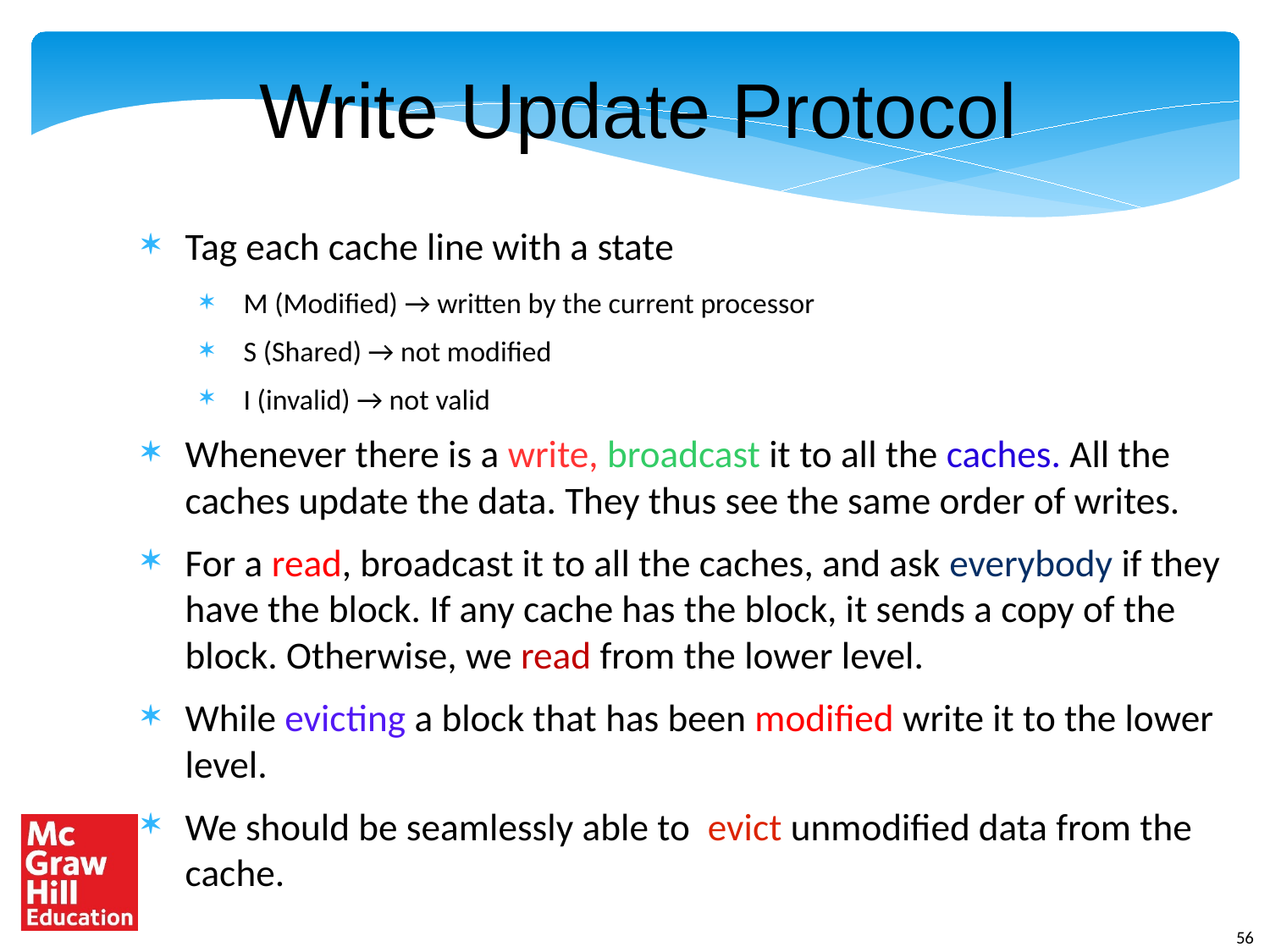

Write Update Protocol
Tag each cache line with a state
M (Modified) → written by the current processor
S (Shared) → not modified
I (invalid) → not valid
Whenever there is a write, broadcast it to all the caches. All the caches update the data. They thus see the same order of writes.
For a read, broadcast it to all the caches, and ask everybody if they have the block. If any cache has the block, it sends a copy of the block. Otherwise, we read from the lower level.
While evicting a block that has been modified write it to the lower level.
We should be seamlessly able to  evict unmodified data from the cache.